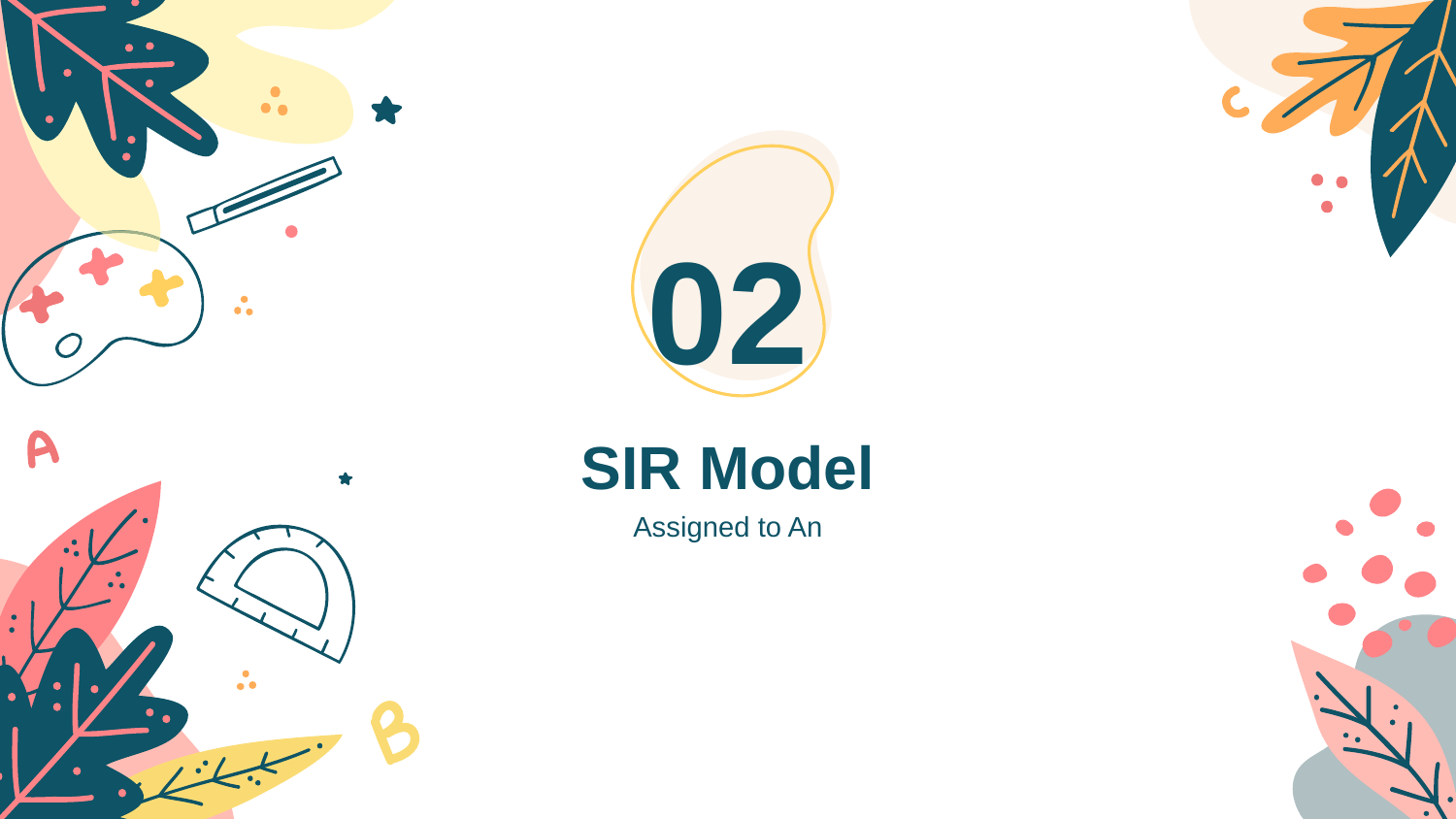

02
# SIR Model
Assigned to An